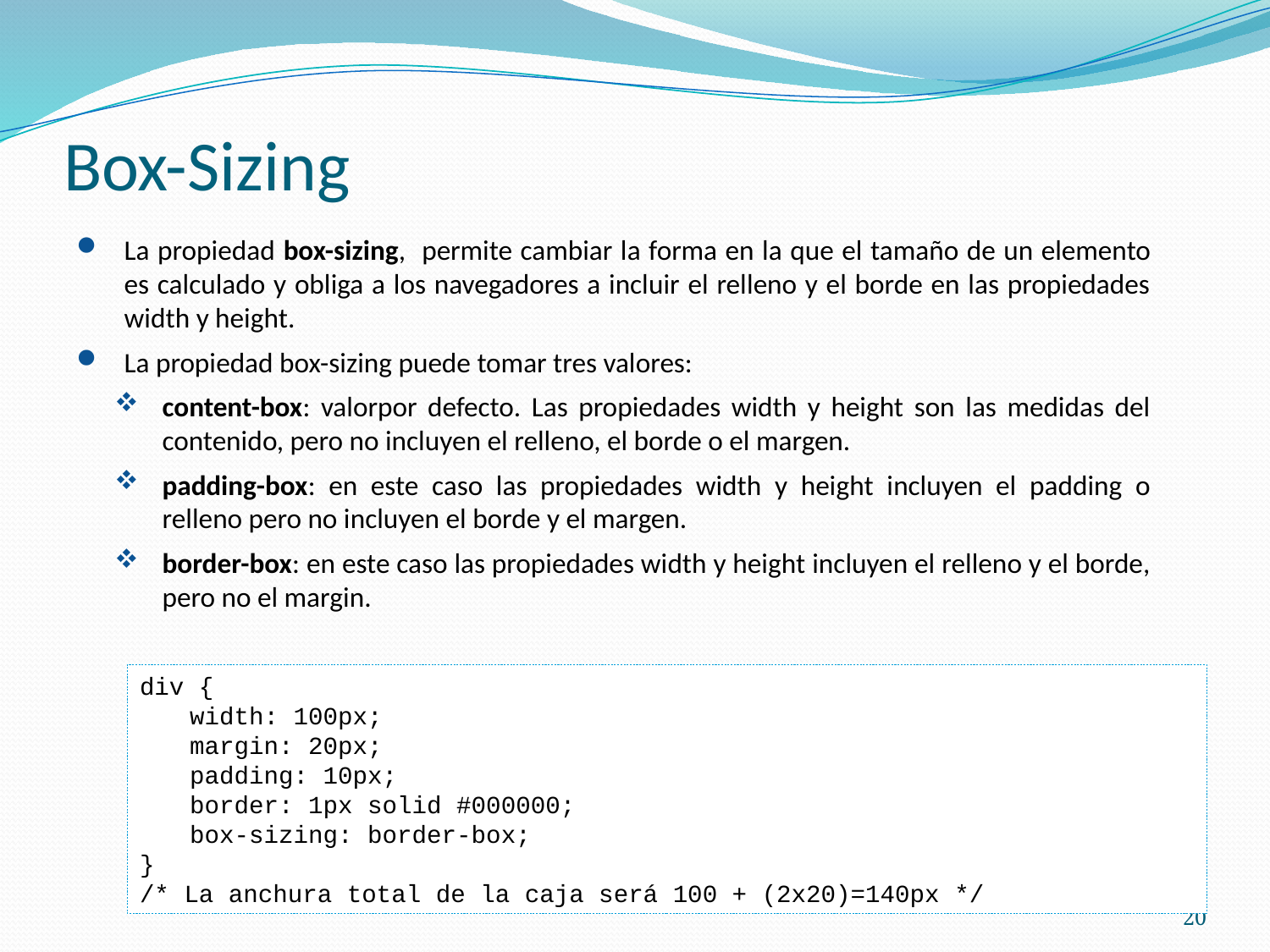

# Box-Sizing
La propiedad box-sizing,  permite cambiar la forma en la que el tamaño de un elemento es calculado y obliga a los navegadores a incluir el relleno y el borde en las propiedades width y height.
La propiedad box-sizing puede tomar tres valores:
content-box: valorpor defecto. Las propiedades width y height son las medidas del contenido, pero no incluyen el relleno, el borde o el margen.
padding-box: en este caso las propiedades width y height incluyen el padding o relleno pero no incluyen el borde y el margen.
border-box: en este caso las propiedades width y height incluyen el relleno y el borde, pero no el margin.

div {
width: 100px;
margin: 20px;
padding: 10px;
border: 1px solid #000000;
box-sizing: border-box;
}
/* La anchura total de la caja será 100 + (2x20)=140px */
20